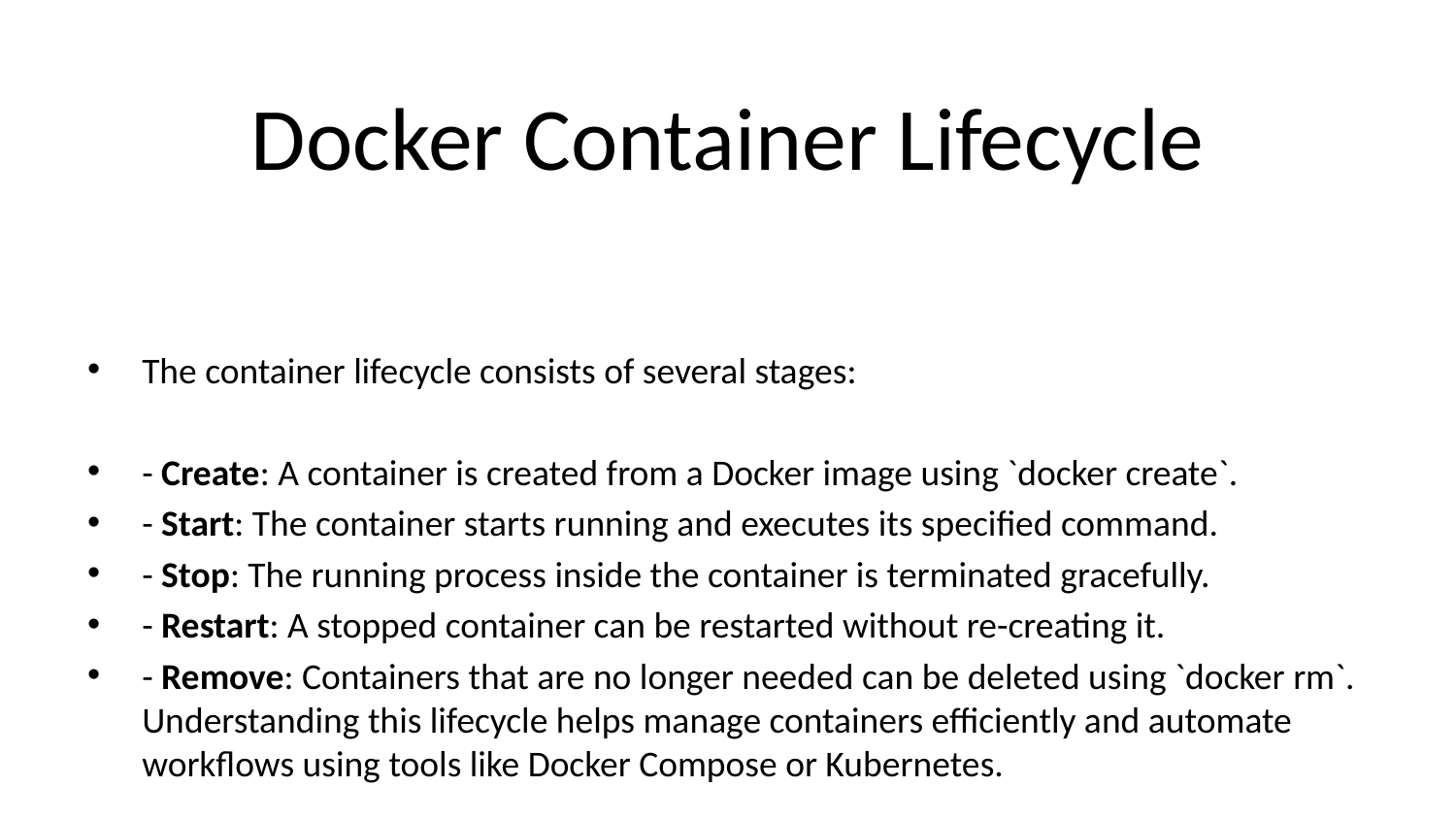

# Docker Container Lifecycle

The container lifecycle consists of several stages:

- Create: A container is created from a Docker image using `docker create`.
- Start: The container starts running and executes its specified command.
- Stop: The running process inside the container is terminated gracefully.
- Restart: A stopped container can be restarted without re-creating it.
- Remove: Containers that are no longer needed can be deleted using `docker rm`. Understanding this lifecycle helps manage containers efficiently and automate workflows using tools like Docker Compose or Kubernetes.